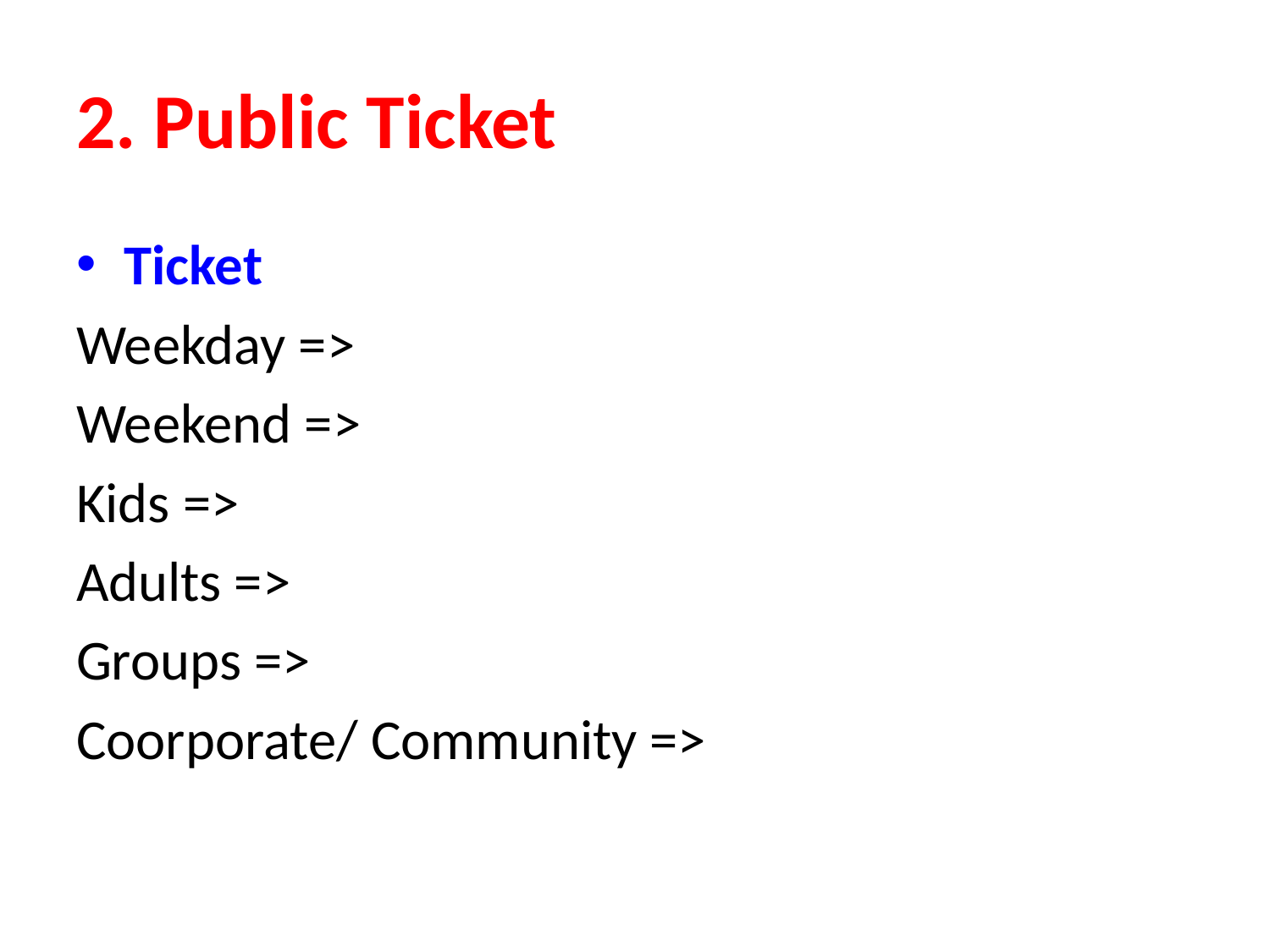

# 2. Public Ticket
Ticket
Weekday =>
Weekend =>
Kids =>
Adults =>
Groups =>
Coorporate/ Community =>